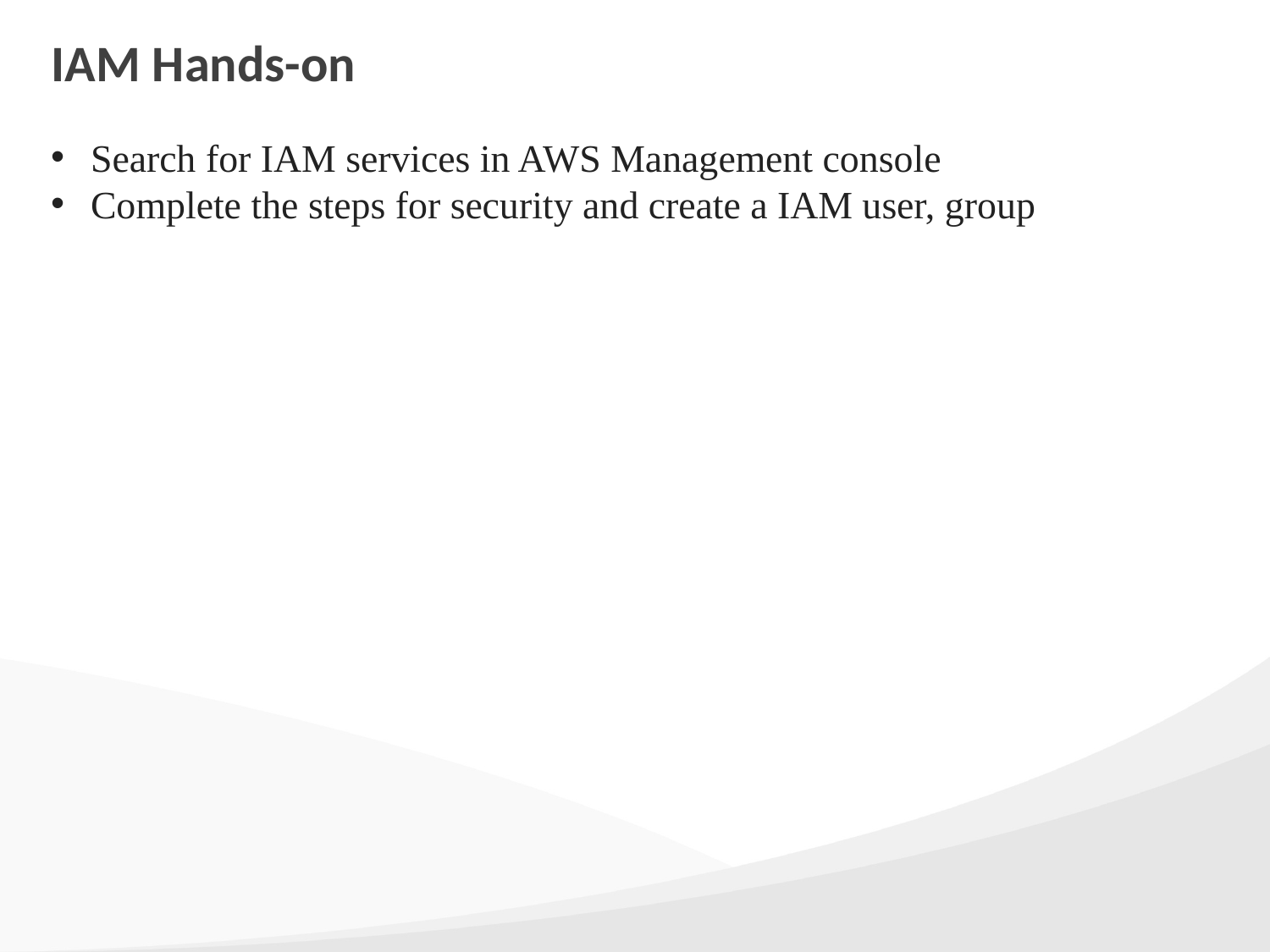

# IAM Hands-on
Search for IAM services in AWS Management console
Complete the steps for security and create a IAM user, group